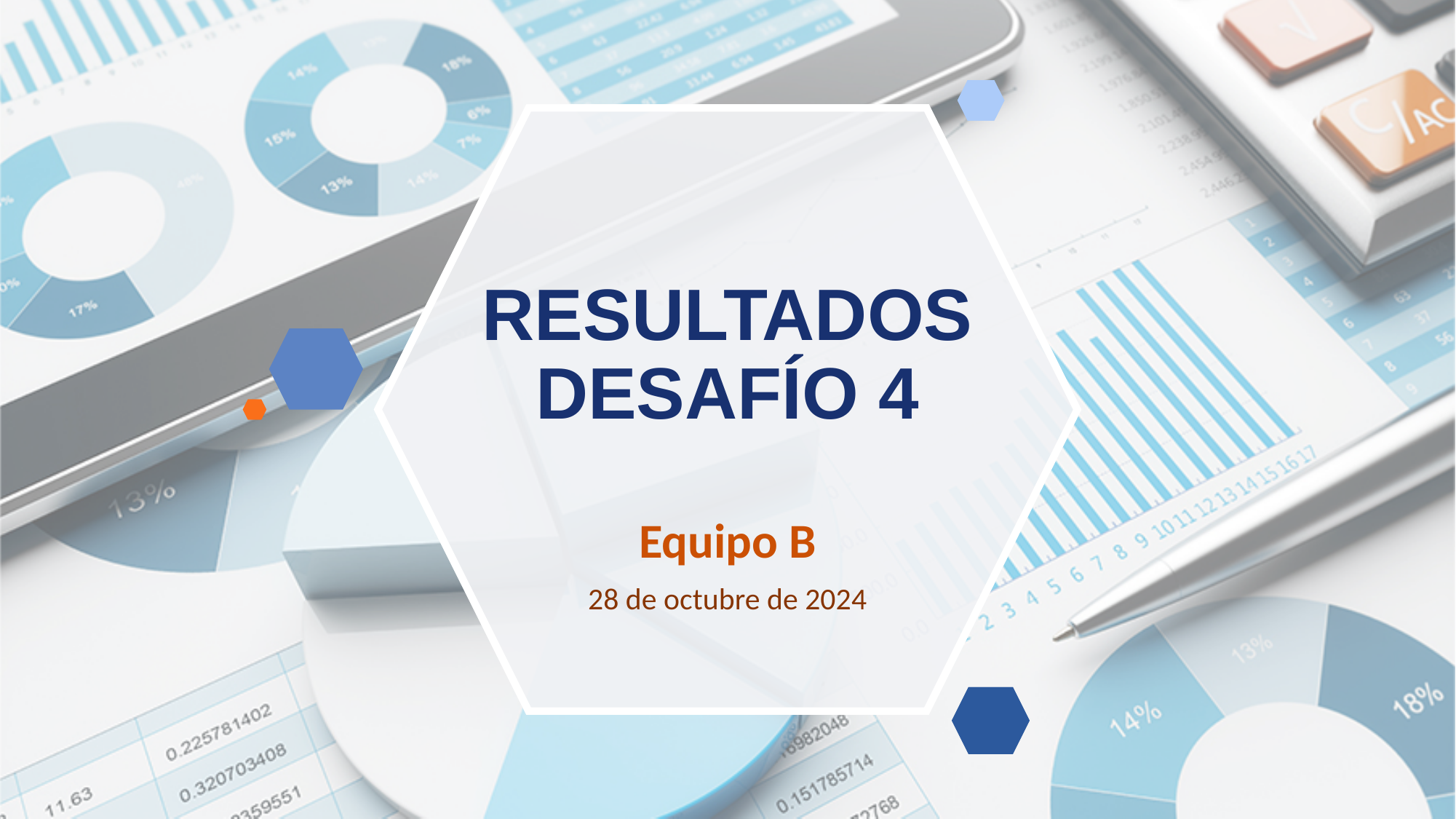

# RESULTADOS DESAFÍO 4

Equipo B
28 de octubre de 2024